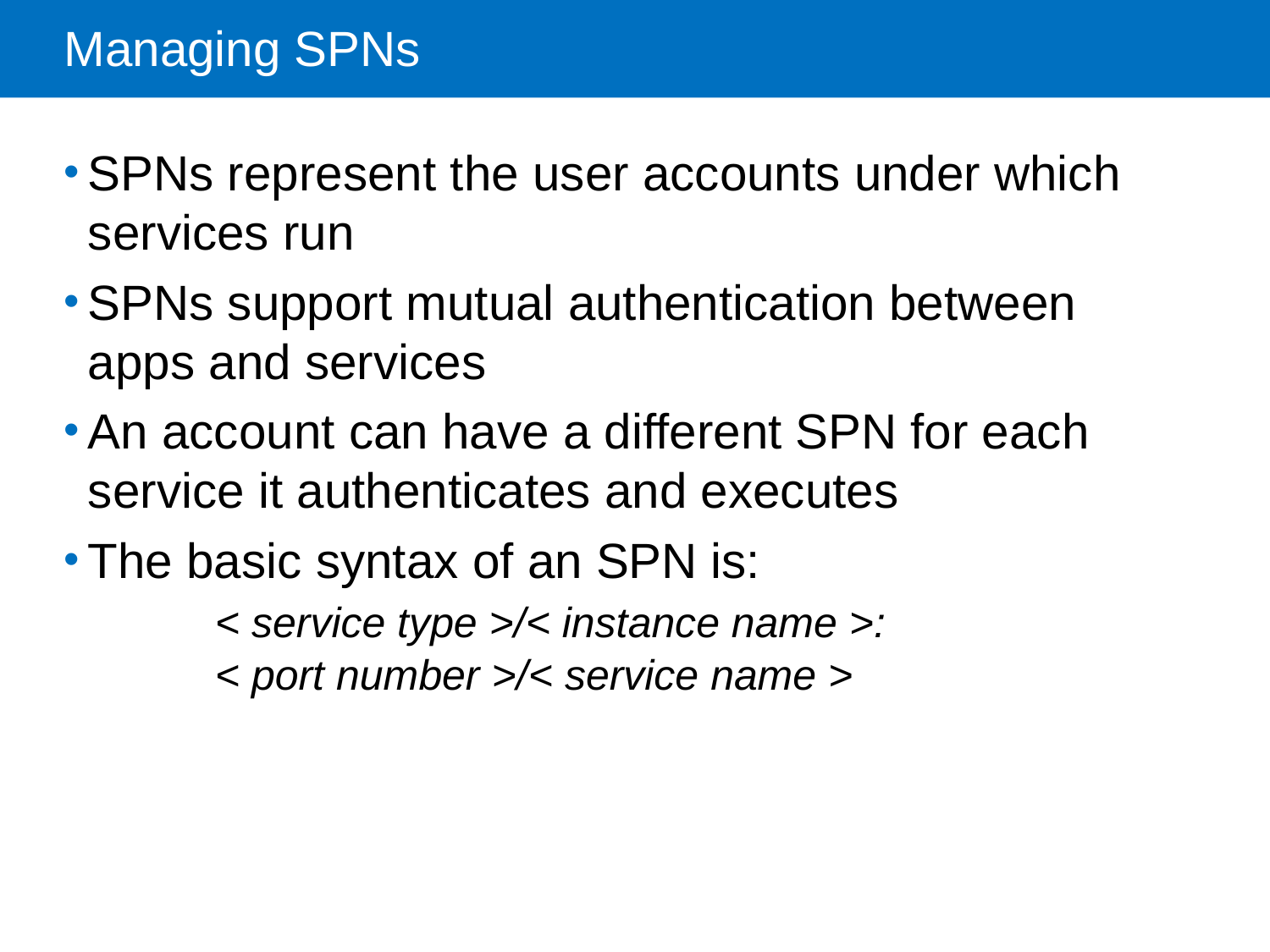

# Managing SPNs
SPNs represent the user accounts under which services run
SPNs support mutual authentication between apps and services
An account can have a different SPN for each service it authenticates and executes
The basic syntax of an SPN is:
	< service type >/< instance name >:
	< port number >/< service name >